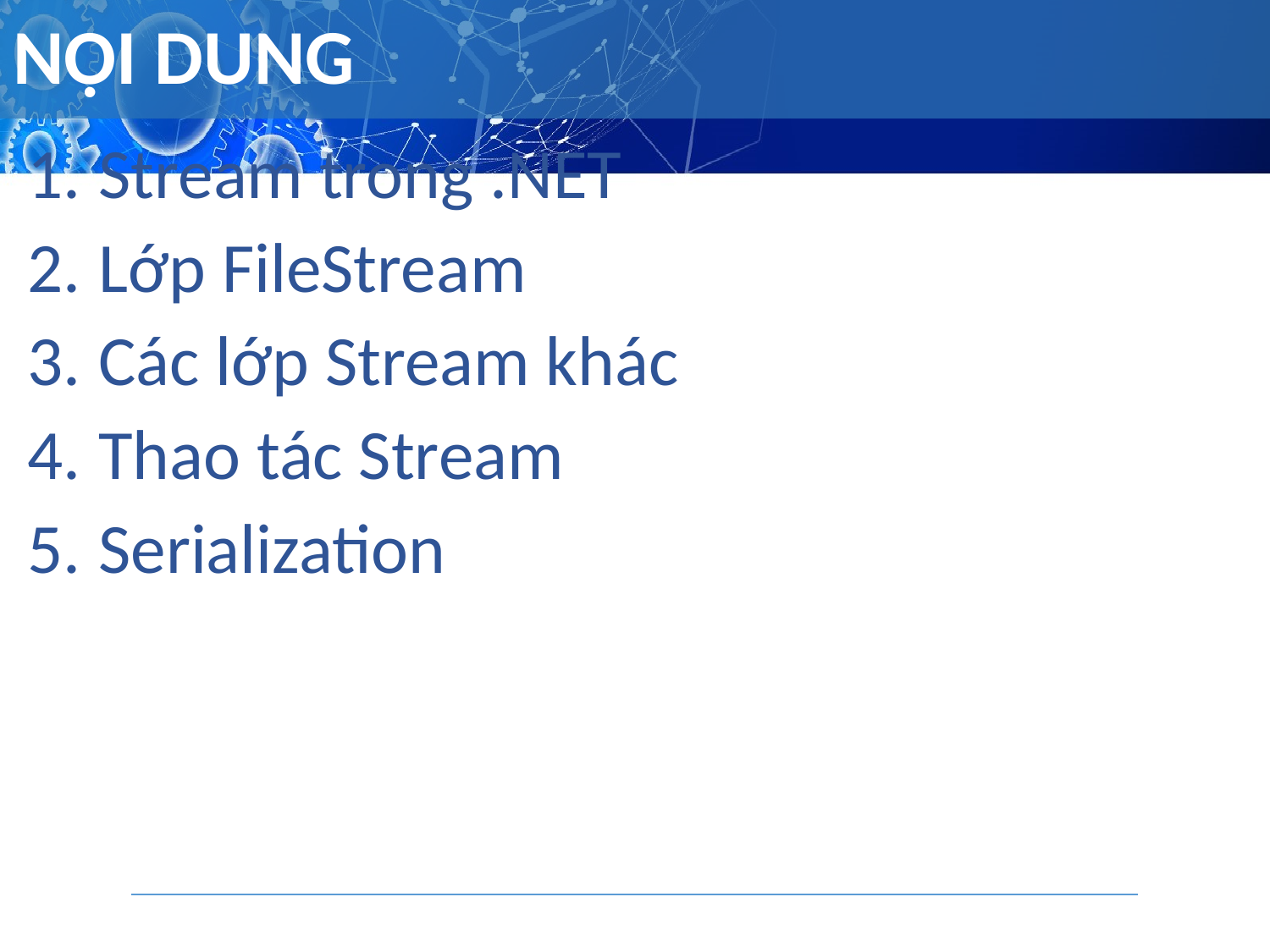

# NỘI DUNG
Stream trong .NET
Lớp FileStream
Các lớp Stream khác
Thao tác Stream
Serialization